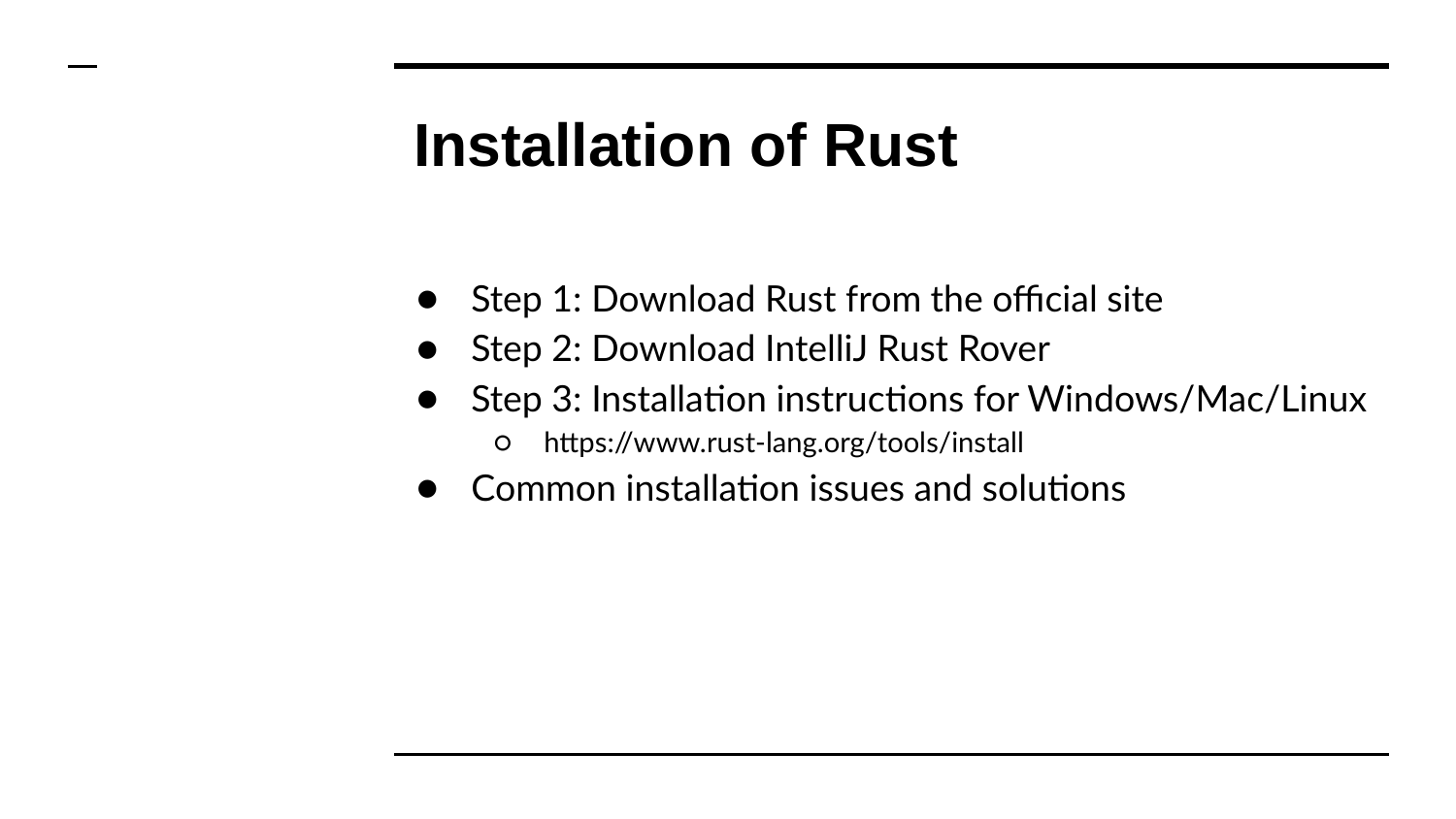

# Installation of Rust
Step 1: Download Rust from the official site
Step 2: Download IntelliJ Rust Rover
Step 3: Installation instructions for Windows/Mac/Linux
https://www.rust-lang.org/tools/install
Common installation issues and solutions